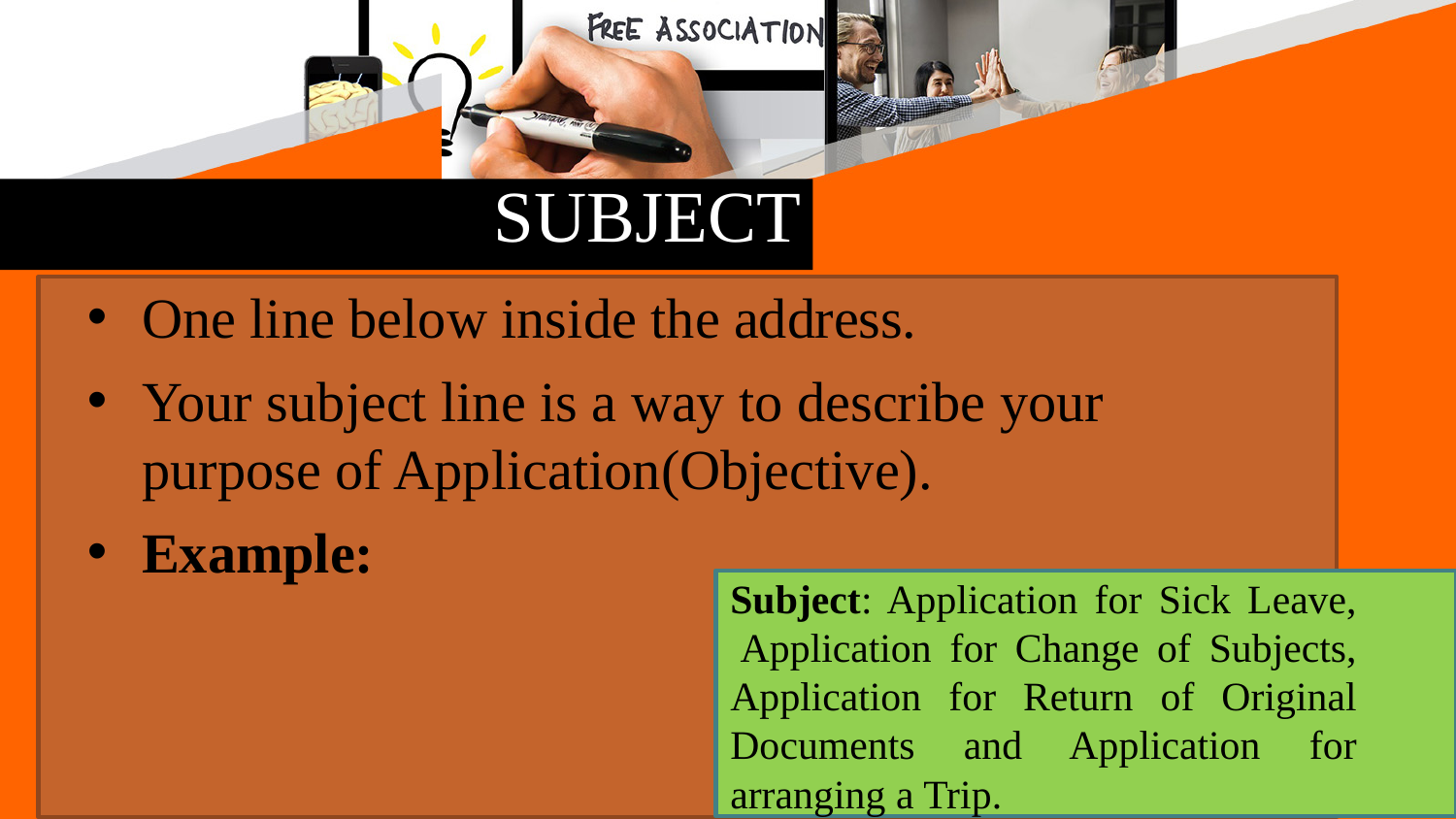

# SUBJECT

One line below inside the address.
Your subject line is a way to describe your purpose of Application(Objective).
Example:

Subject: Application for Sick Leave,  Application for Change of Subjects, Application for Return of Original Documents and Application for arranging a Trip.